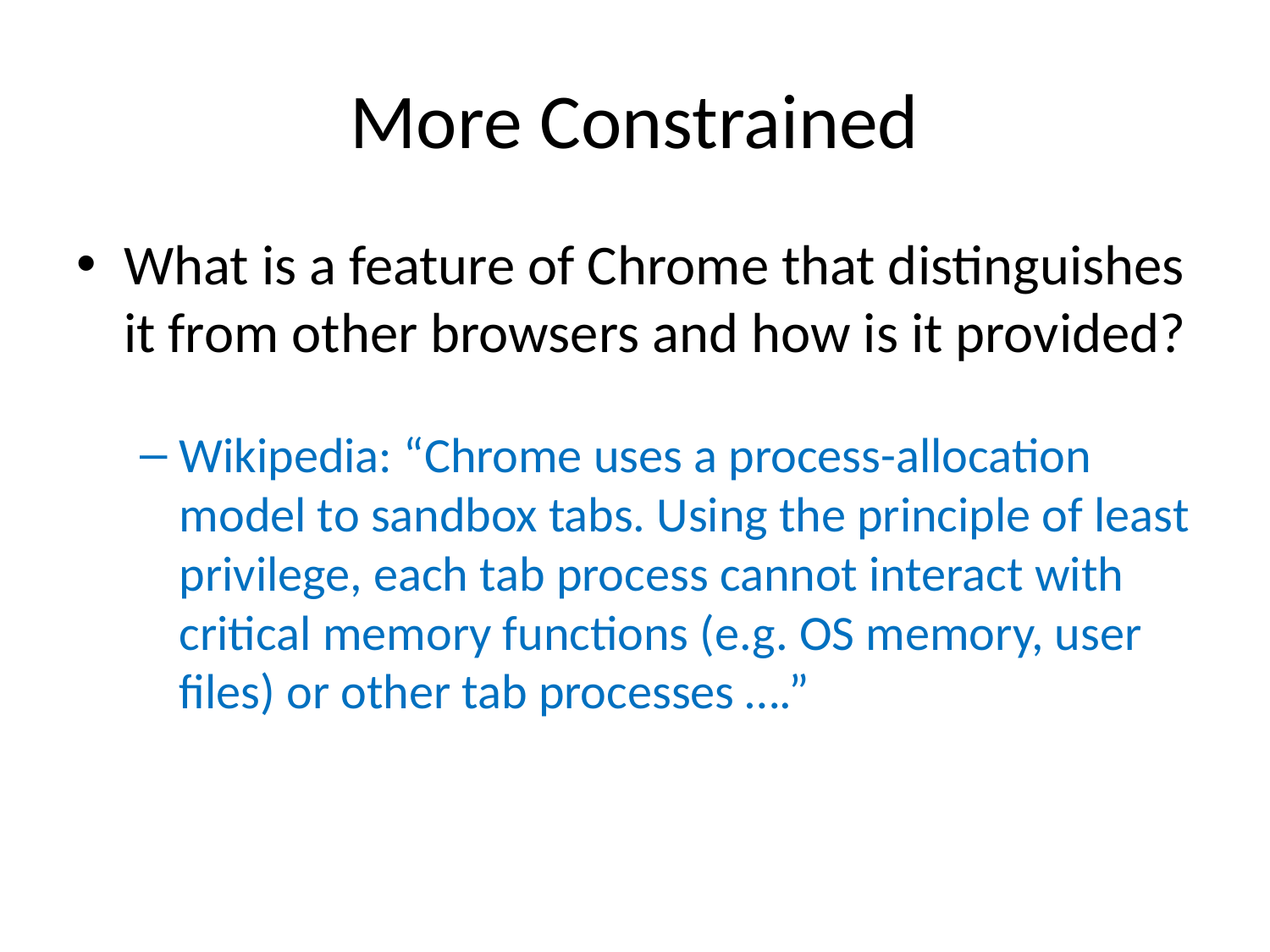

# More Constrained
What is a feature of Chrome that distinguishes it from other browsers and how is it provided?

Wikipedia: “Chrome uses a process-allocation model to sandbox tabs. Using the principle of least privilege, each tab process cannot interact with critical memory functions (e.g. OS memory, user files) or other tab processes ….”